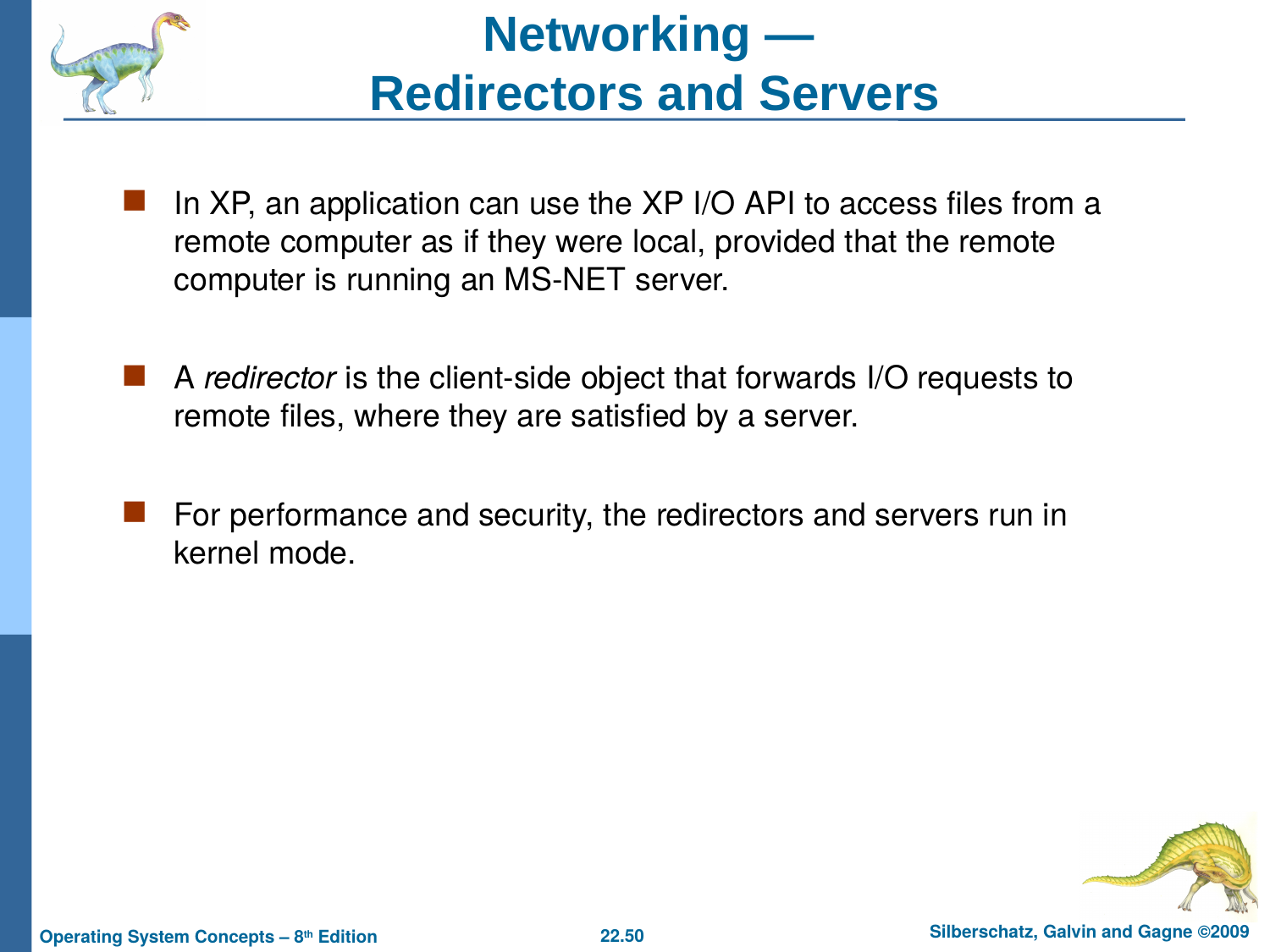

# Networking — Redirectors and Servers
In XP, an application can use the XP I/O API to access files from a remote computer as if they were local, provided that the remote computer is running an MS-NET server.

A redirector is the client-side object that forwards I/O requests to remote files, where they are satisfied by a server.

For performance and security, the redirectors and servers run in kernel mode.